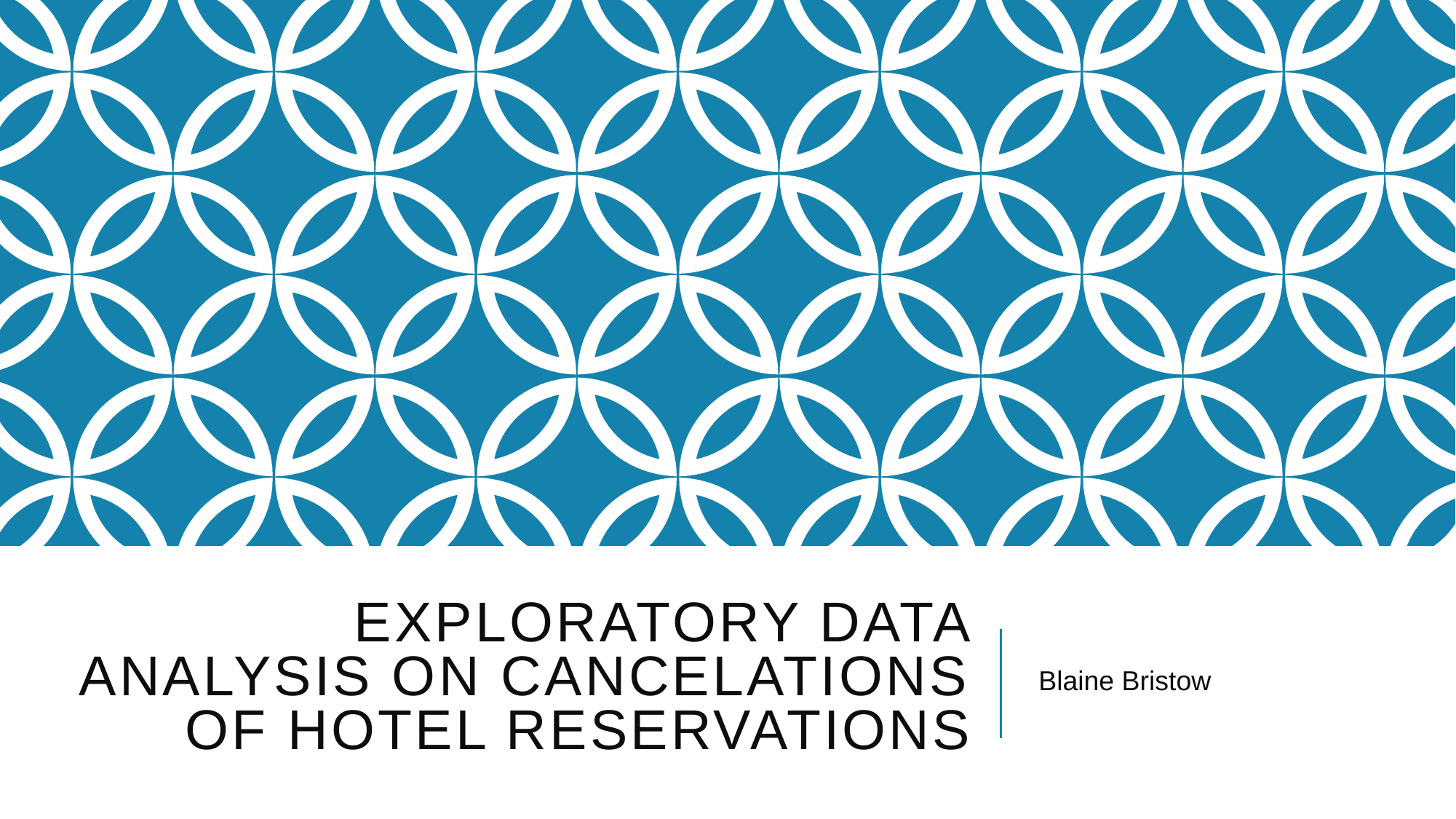

# Exploratory Data Analysis on Cancelations of Hotel Reservations
Blaine Bristow